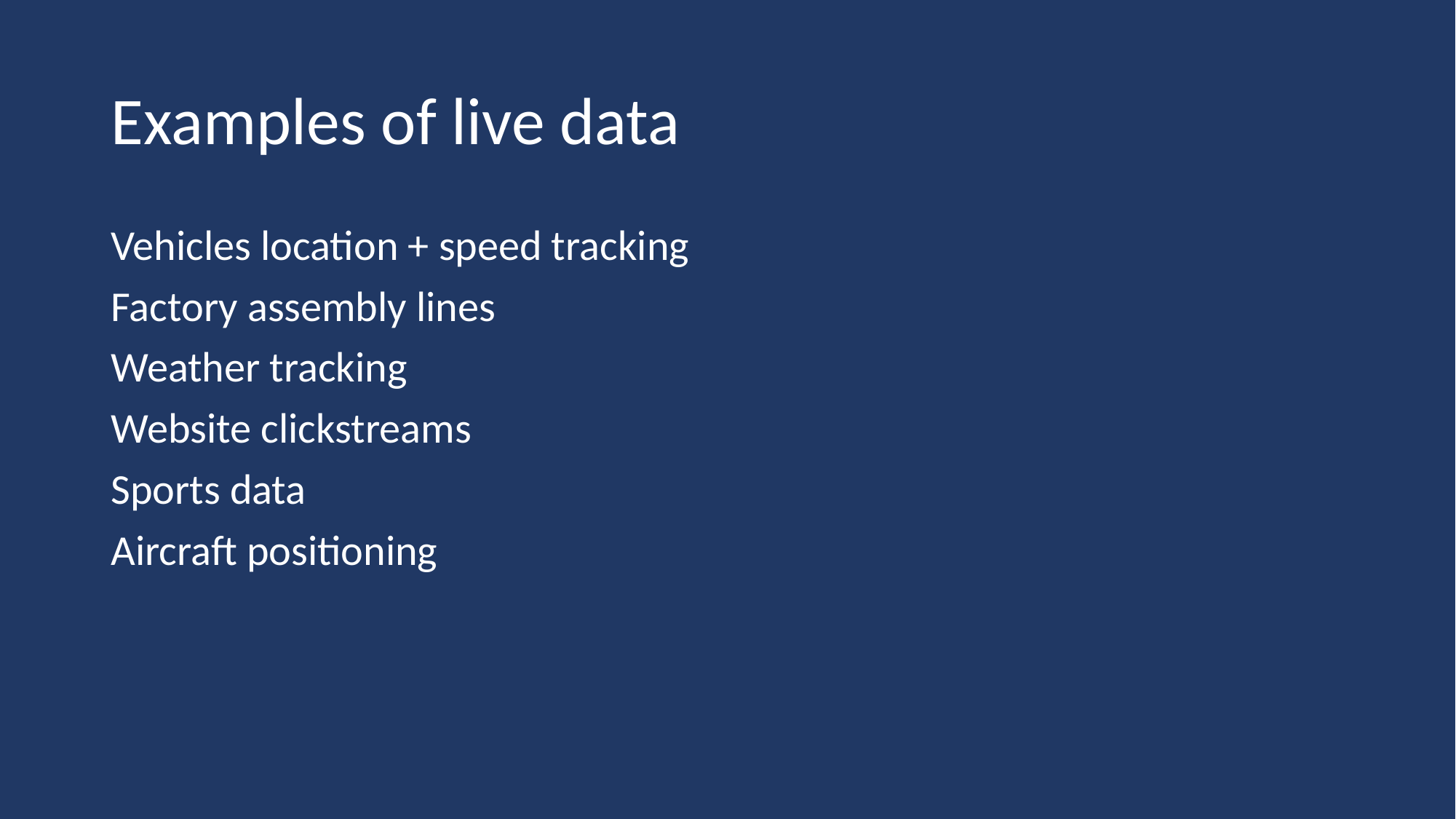

# Examples of live data
Vehicles location + speed tracking
Factory assembly lines
Weather tracking
Website clickstreams
Sports data
Aircraft positioning